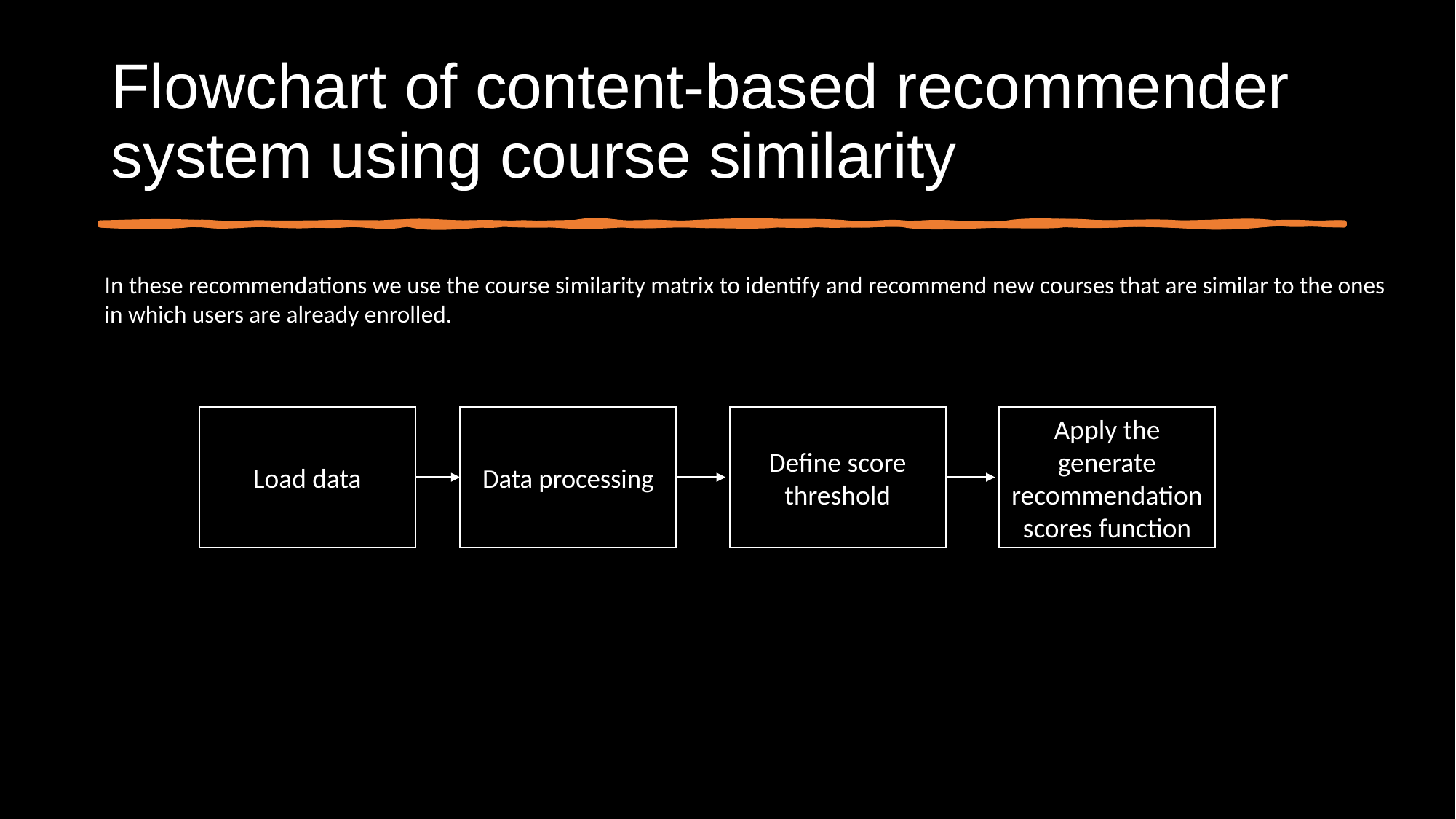

# Flowchart of content-based recommender system using course similarity

In these recommendations we use the course similarity matrix to identify and recommend new courses that are similar to the ones in which users are already enrolled.
Load data
Data processing
Define score threshold
Apply the generate recommendationscores function